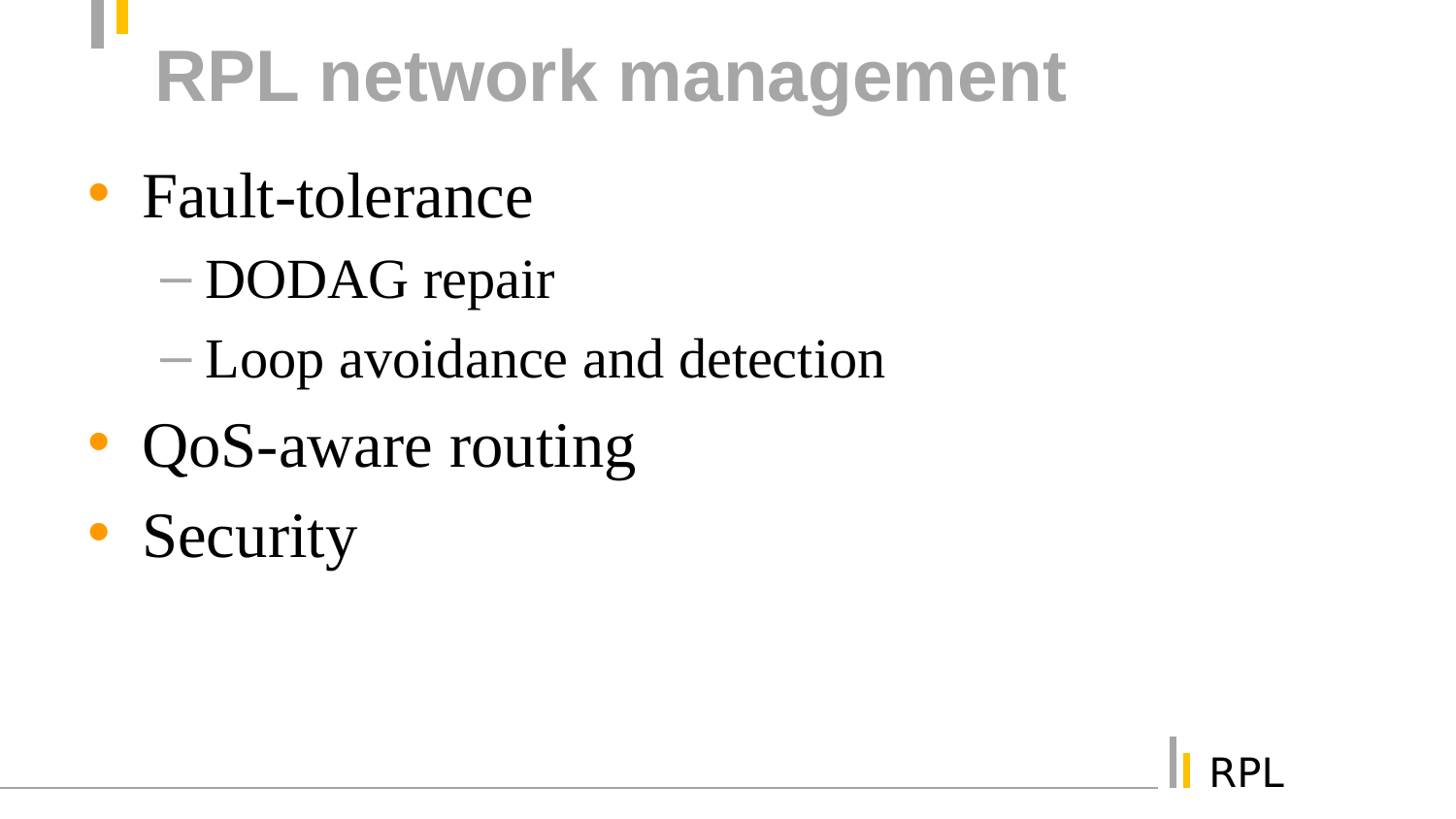

# RPL network management
Fault-tolerance
DODAG repair
Loop avoidance and detection
QoS-aware routing
Security